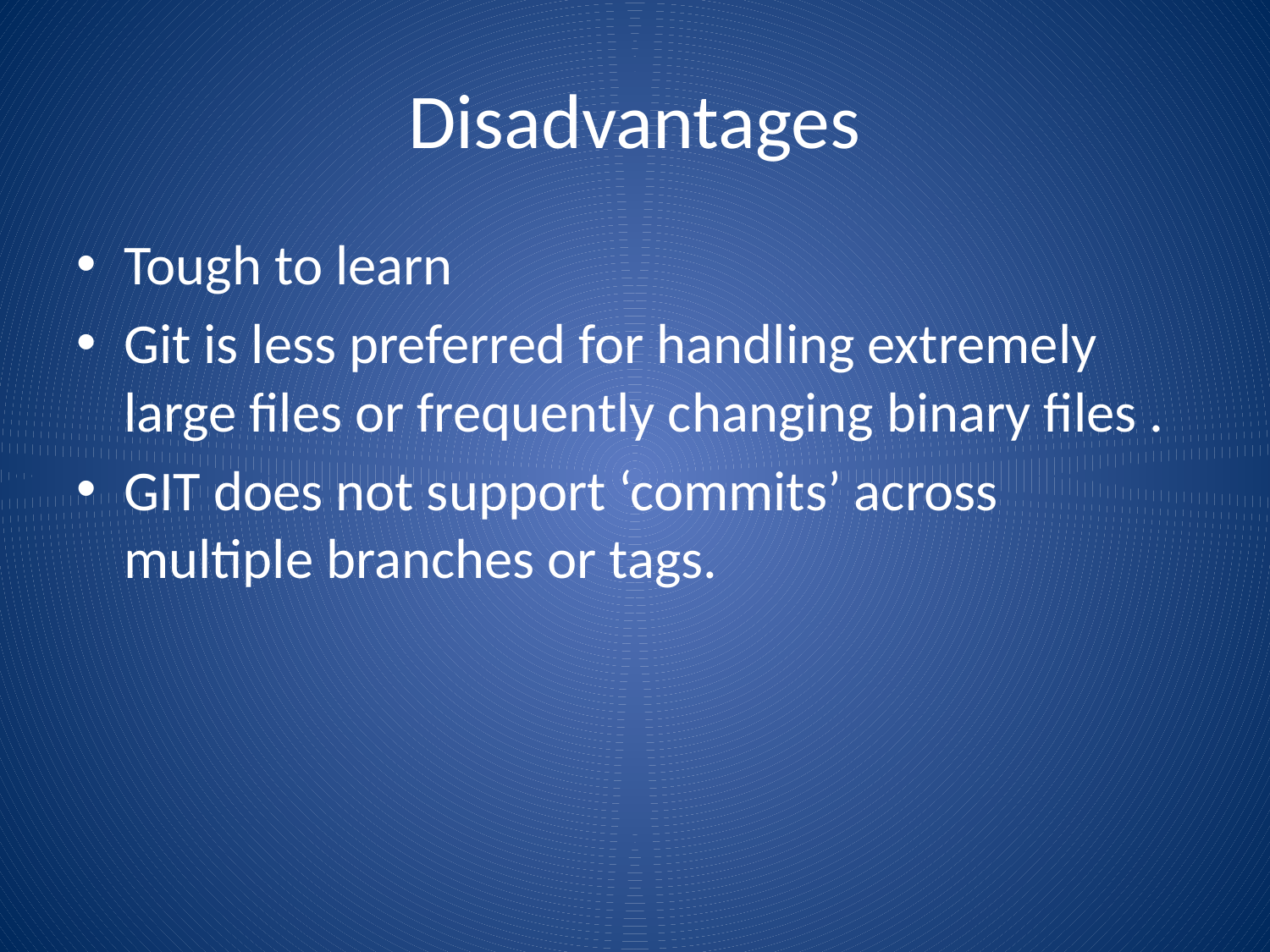

# Disadvantages
Tough to learn
Git is less preferred for handling extremely large files or frequently changing binary files .
GIT does not support ‘commits’ across multiple branches or tags.